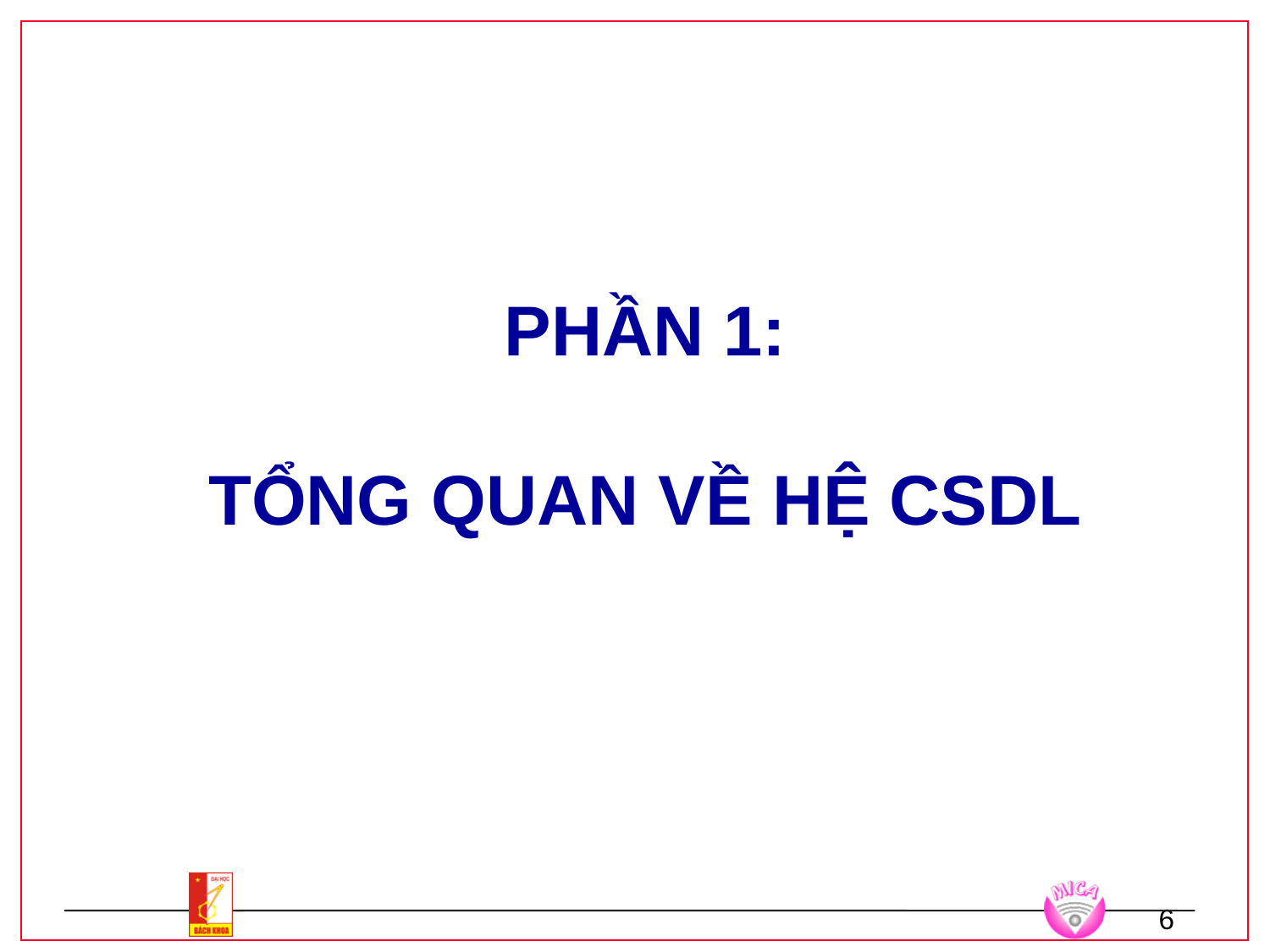

# Phần 1: Tổng quan về hệ CSDL
6